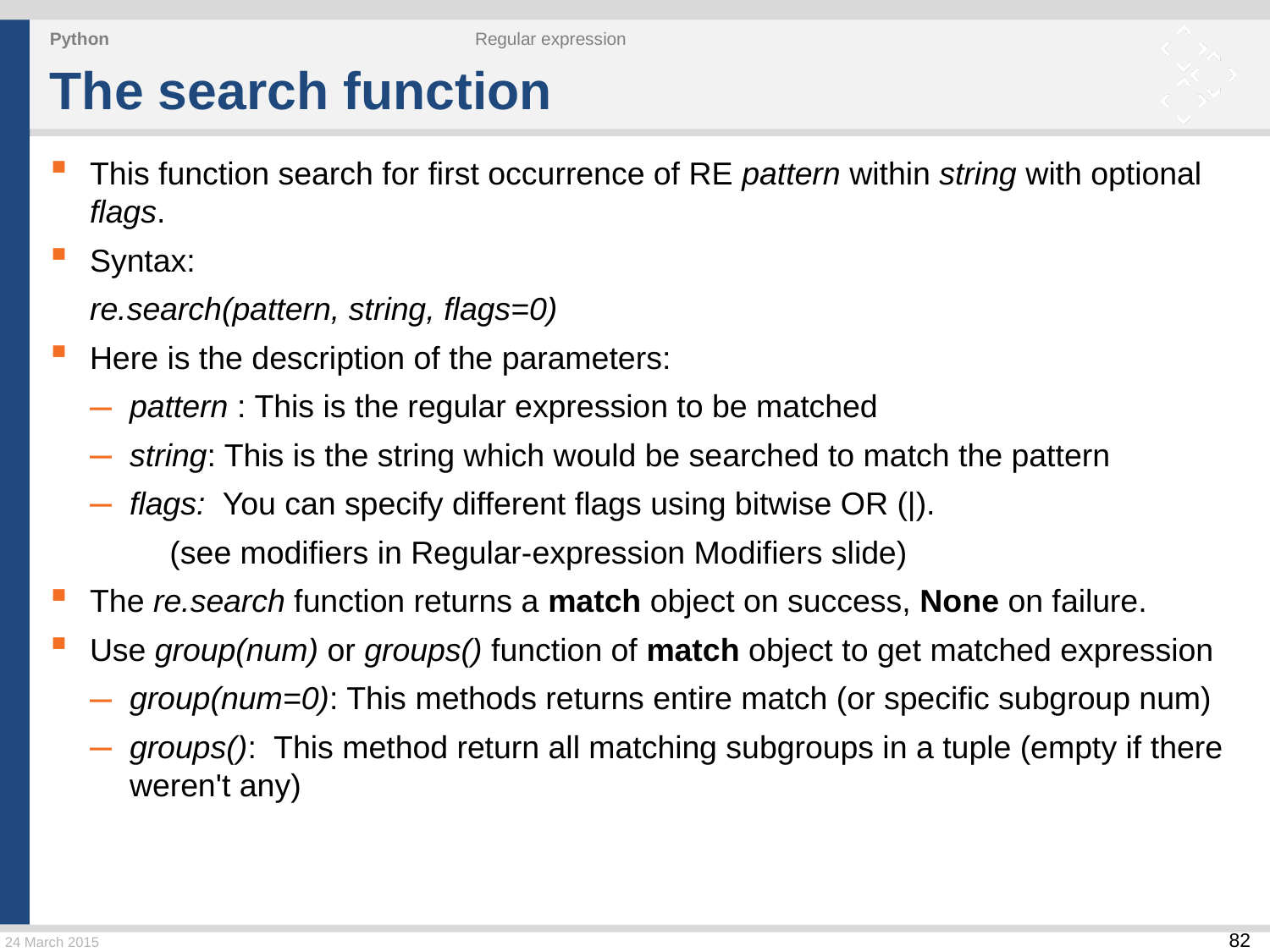

Python
Regular expression
The search function
This function search for first occurrence of RE pattern within string with optional flags.
Syntax:
re.search(pattern, string, flags=0)
Here is the description of the parameters:
pattern : This is the regular expression to be matched
string: This is the string which would be searched to match the pattern
flags:  You can specify different flags using bitwise OR (|).
(see modifiers in Regular-expression Modifiers slide)
The re.search function returns a match object on success, None on failure.
Use group(num) or groups() function of match object to get matched expression
group(num=0): This methods returns entire match (or specific subgroup num)
groups():  This method return all matching subgroups in a tuple (empty if there weren't any)

24 March 2015